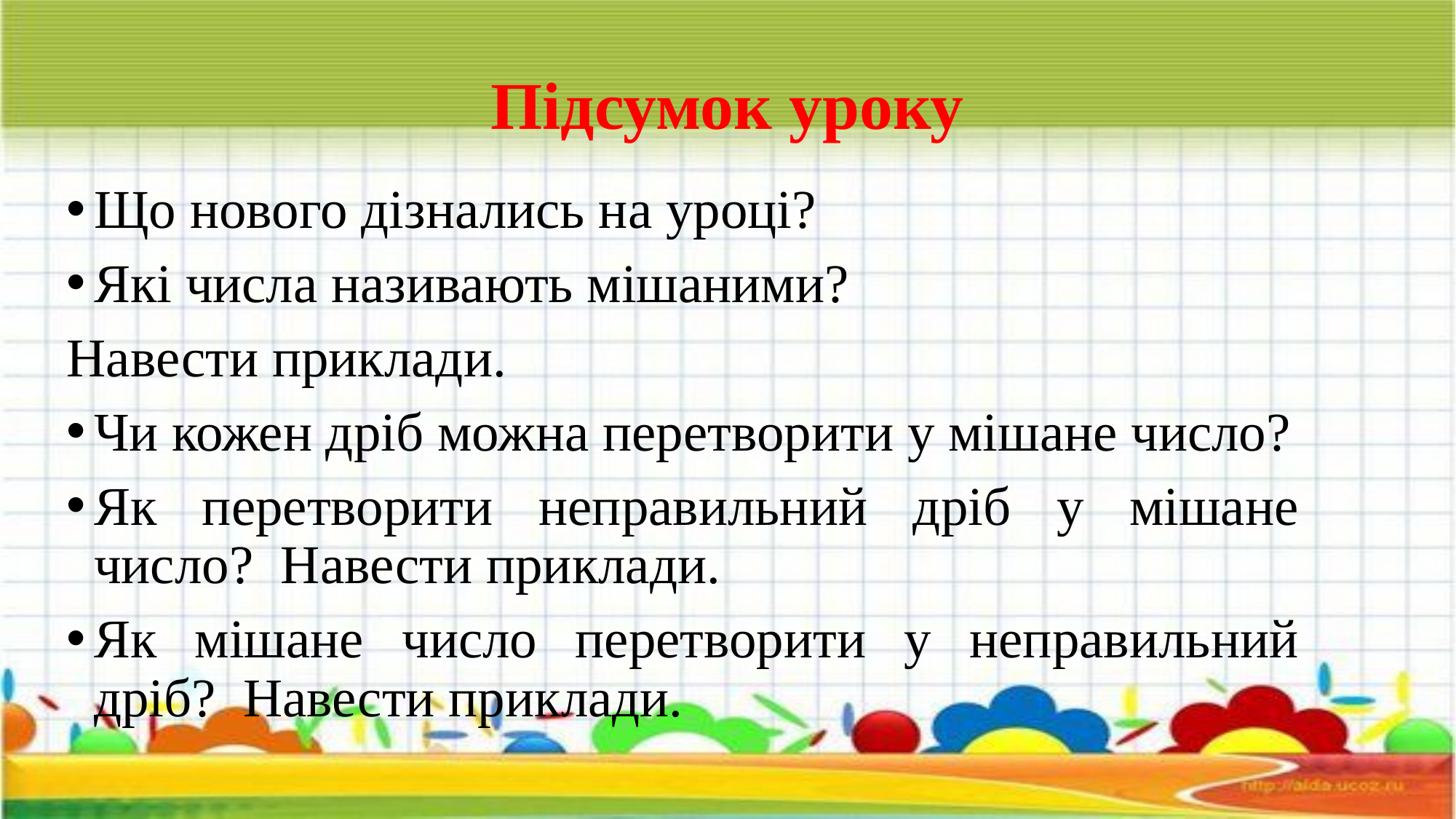

# Підсумок уроку
Що нового дізнались на уроці?
Які числа називають мішаними?
Навести приклади.
Чи кожен дріб можна перетворити у мішане число?
Як перетворити неправильний дріб у мішане число?  Навести приклади.
Як мішане число перетворити у неправильний дріб?  Навести приклади.